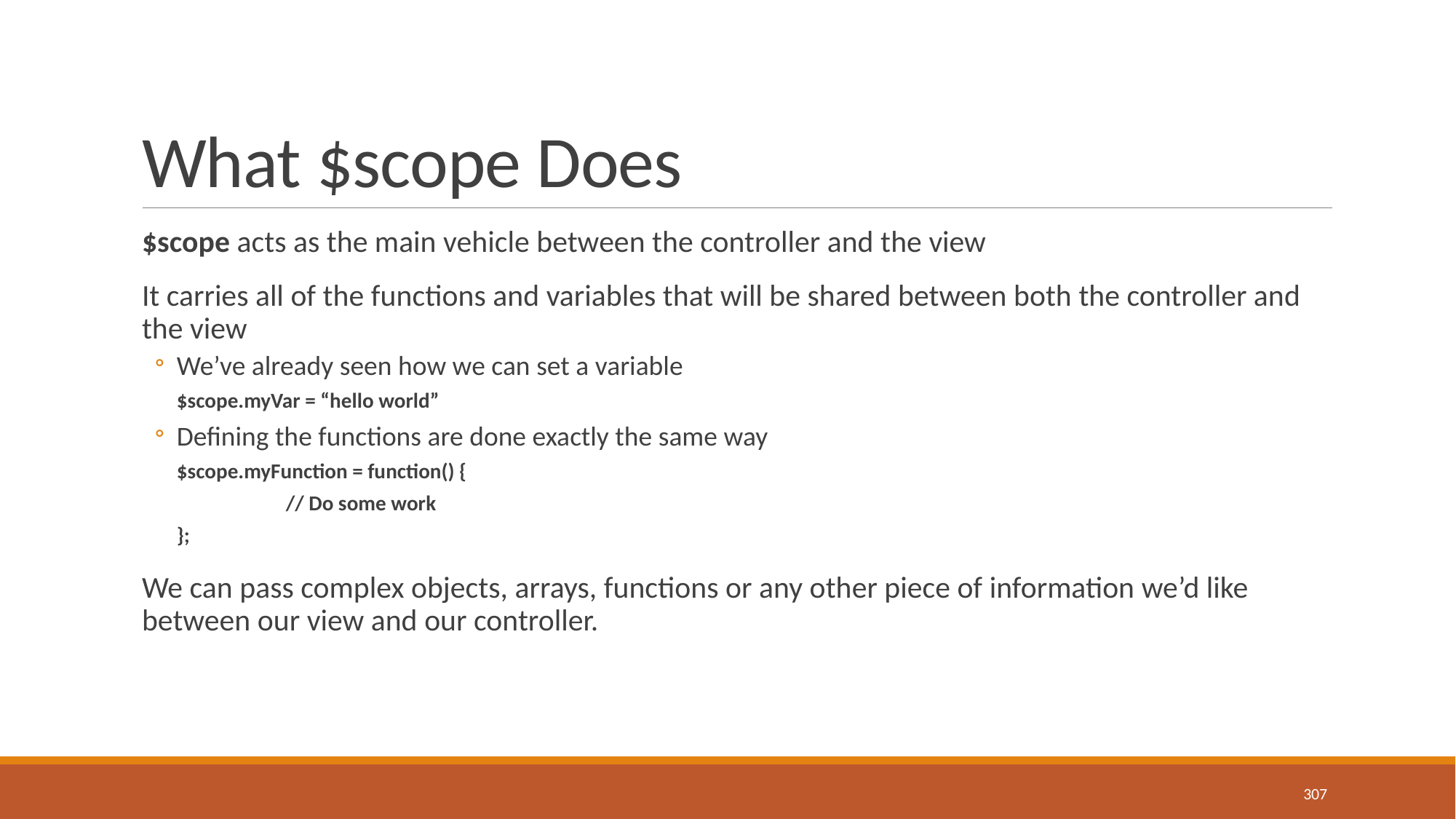

# What $scope Does
$scope acts as the main vehicle between the controller and the view
It carries all of the functions and variables that will be shared between both the controller and the view
We’ve already seen how we can set a variable
$scope.myVar = “hello world”
Defining the functions are done exactly the same way
$scope.myFunction = function() {
	// Do some work
};
We can pass complex objects, arrays, functions or any other piece of information we’d like between our view and our controller.
307